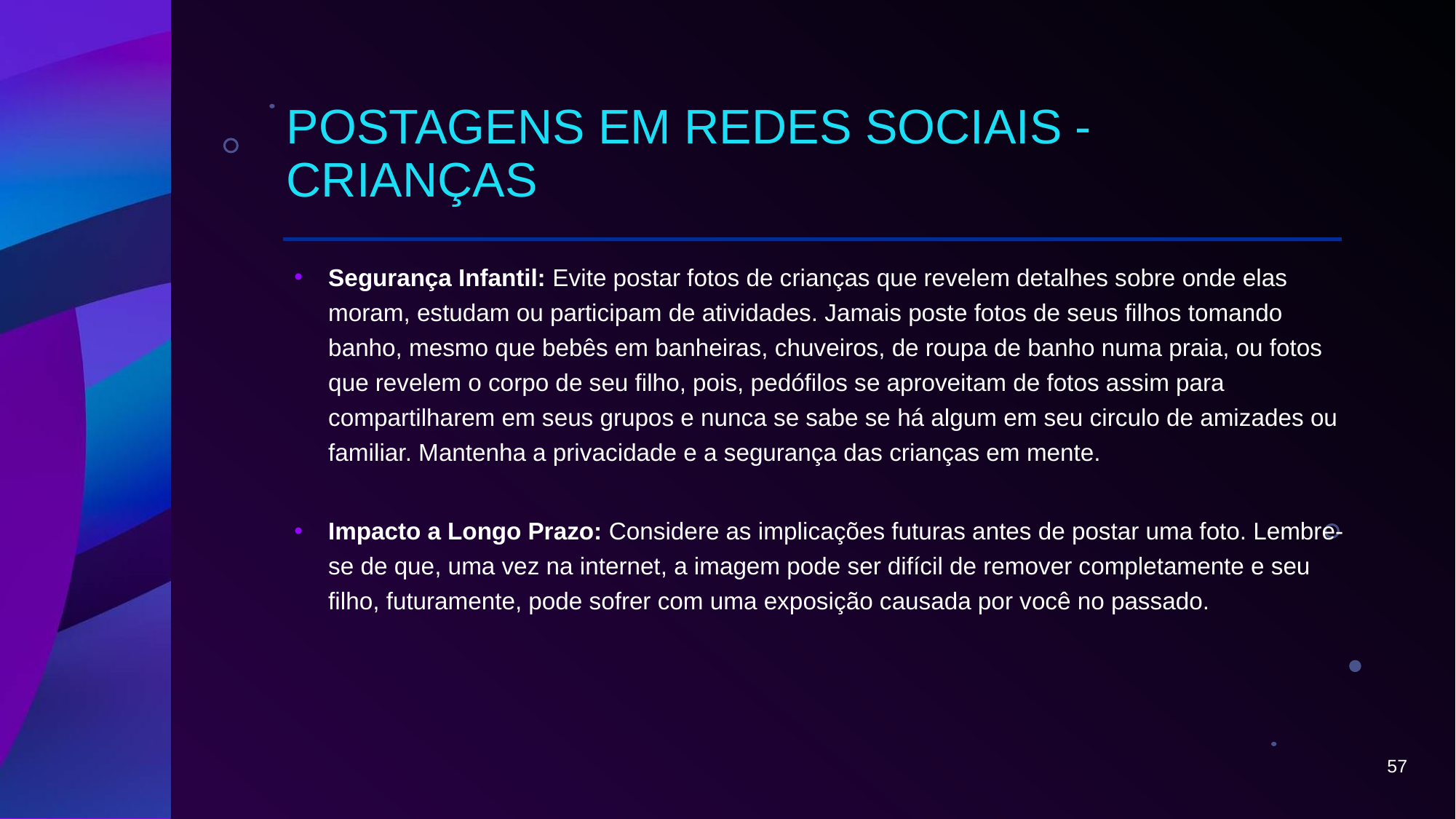

# Postagens em redes sociais - crianças
Segurança Infantil: Evite postar fotos de crianças que revelem detalhes sobre onde elas moram, estudam ou participam de atividades. Jamais poste fotos de seus filhos tomando banho, mesmo que bebês em banheiras, chuveiros, de roupa de banho numa praia, ou fotos que revelem o corpo de seu filho, pois, pedófilos se aproveitam de fotos assim para compartilharem em seus grupos e nunca se sabe se há algum em seu circulo de amizades ou familiar. Mantenha a privacidade e a segurança das crianças em mente.
Impacto a Longo Prazo: Considere as implicações futuras antes de postar uma foto. Lembre-se de que, uma vez na internet, a imagem pode ser difícil de remover completamente e seu filho, futuramente, pode sofrer com uma exposição causada por você no passado.

57